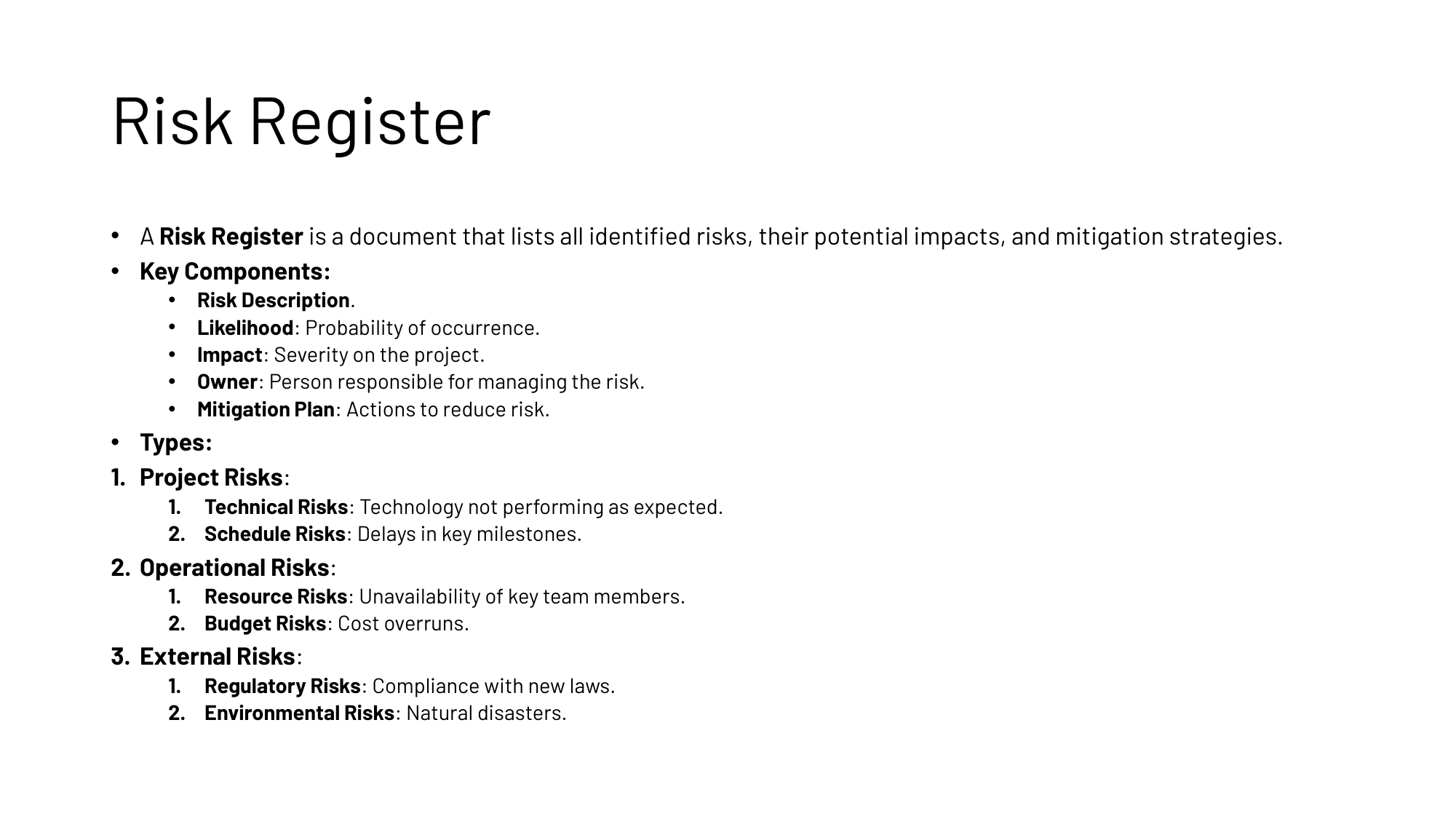

# Risk Register
A Risk Register is a document that lists all identified risks, their potential impacts, and mitigation strategies.
Key Components:
Risk Description.
Likelihood: Probability of occurrence.
Impact: Severity on the project.
Owner: Person responsible for managing the risk.
Mitigation Plan: Actions to reduce risk.
Types:
Project Risks:
Technical Risks: Technology not performing as expected.
Schedule Risks: Delays in key milestones.
Operational Risks:
Resource Risks: Unavailability of key team members.
Budget Risks: Cost overruns.
External Risks:
Regulatory Risks: Compliance with new laws.
Environmental Risks: Natural disasters.